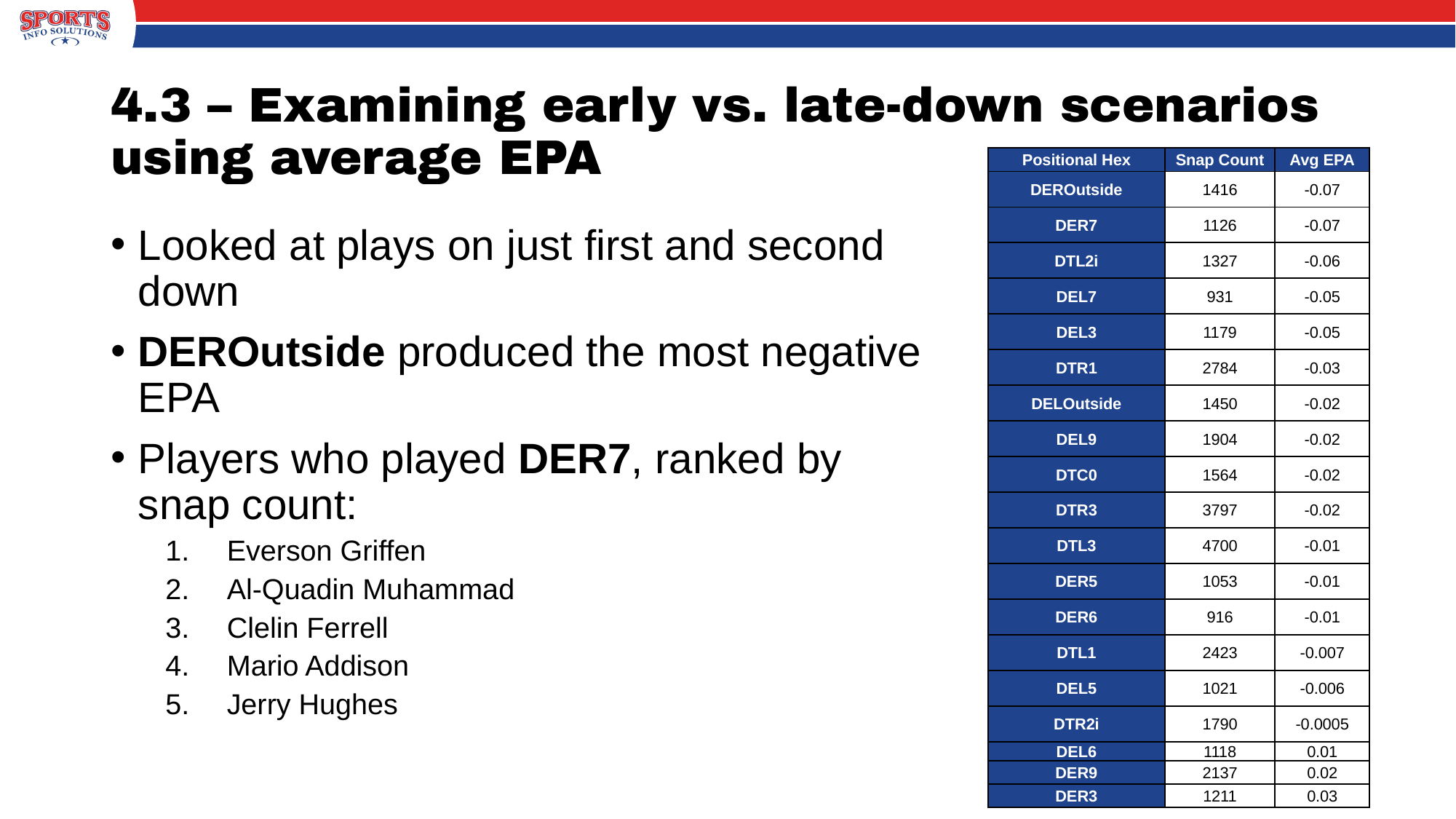

# 4.3 – Examining early vs. late-down scenarios using average EPA
| Positional Hex | Snap Count | Avg EPA |
| --- | --- | --- |
| DEROutside | 1416 | -0.07 |
| DER7 | 1126 | -0.07 |
| DTL2i | 1327 | -0.06 |
| DEL7 | 931 | -0.05 |
| DEL3 | 1179 | -0.05 |
| DTR1 | 2784 | -0.03 |
| DELOutside | 1450 | -0.02 |
| DEL9 | 1904 | -0.02 |
| DTC0 | 1564 | -0.02 |
| DTR3 | 3797 | -0.02 |
| DTL3 | 4700 | -0.01 |
| DER5 | 1053 | -0.01 |
| DER6 | 916 | -0.01 |
| DTL1 | 2423 | -0.007 |
| DEL5 | 1021 | -0.006 |
| DTR2i | 1790 | -0.0005 |
| DEL6 | 1118 | 0.01 |
| DER9 | 2137 | 0.02 |
| DER3 | 1211 | 0.03 |
Looked at plays on just first and second down
DEROutside produced the most negative EPA
Players who played DER7, ranked by snap count:
Everson Griffen
Al-Quadin Muhammad
Clelin Ferrell
Mario Addison
Jerry Hughes